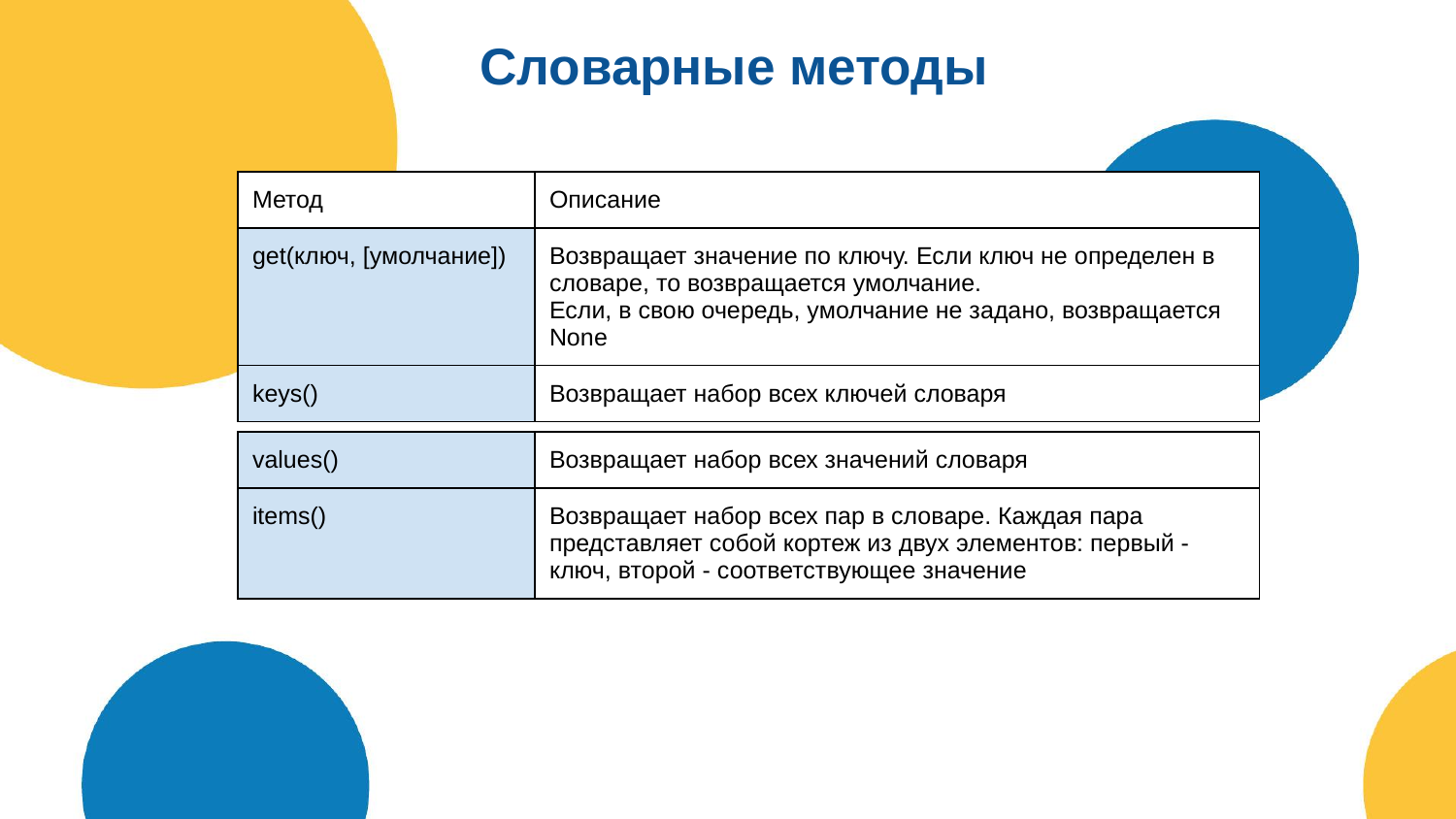

# Словарные методы
| Метод | Описание |
| --- | --- |
| gеt(ключ, [умолчание]) | Возвращает значение по ключу. Если ключ не определен в словаре, то возвращается умолчание. Если, в свою очередь, умолчание не задано, возвращается None |
| keys() | Возвращает набор всех ключей словаря |

| values() | Возвращает набор всех значений словаря |
| --- | --- |
| items() | Возвращает набор всех пар в словаре. Каждая пара представляет собой кортеж из двух элементов: первый - ключ, второй - соответствующее значение |